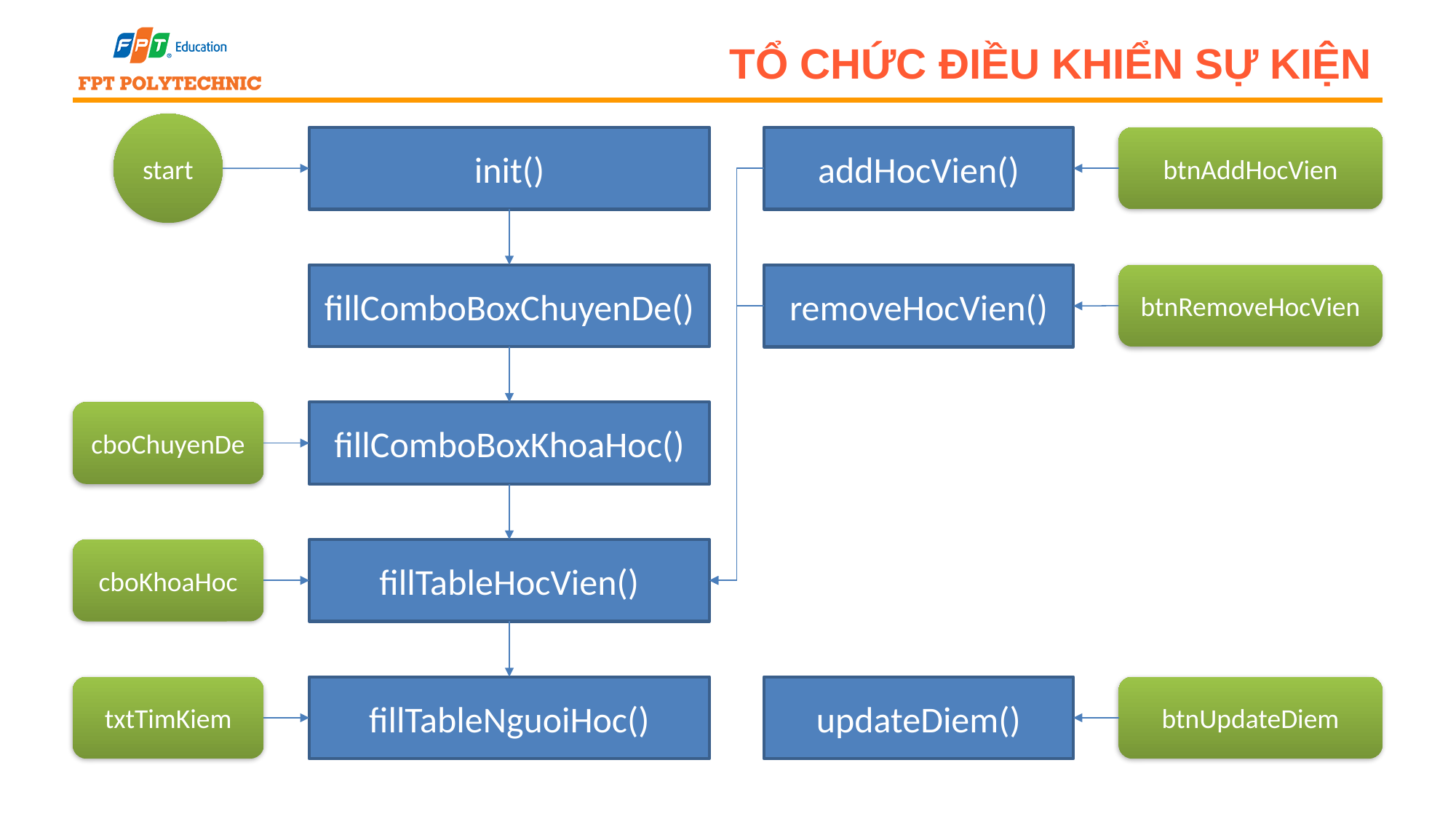

# Tổ chức điều khiển sự kiện
start
init()
addHocVien()
btnAddHocVien
btnRemoveHocVien
fillComboBoxChuyenDe()
removeHocVien()
cboChuyenDe
fillComboBoxKhoaHoc()
cboKhoaHoc
fillTableHocVien()
btnUpdateDiem
txtTimKiem
fillTableNguoiHoc()
updateDiem()